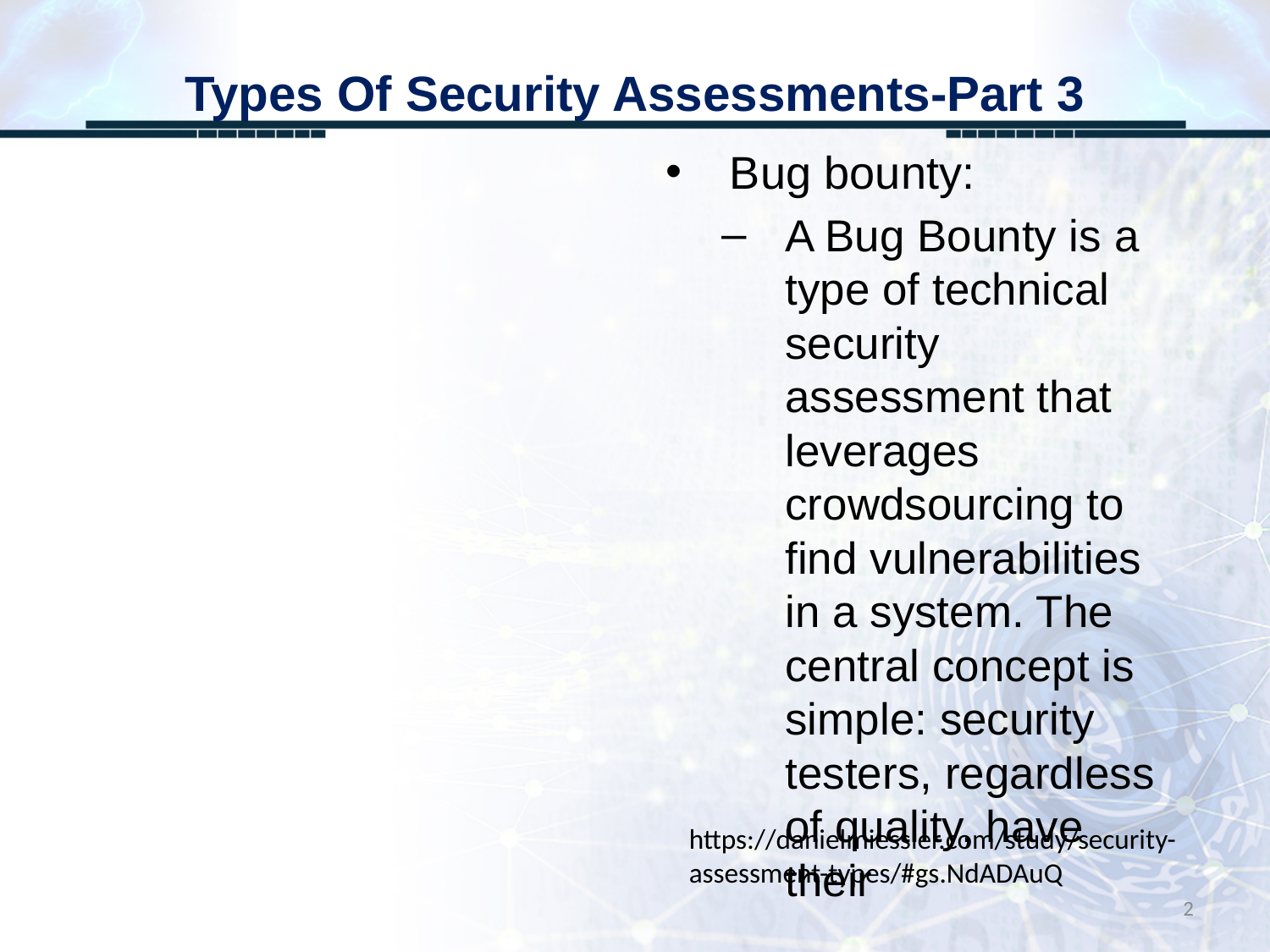

# Types Of Security Assessments-Part 3
Bug bounty:
A Bug Bounty is a type of technical security assessment that leverages crowdsourcing to find vulnerabilities in a system. The central concept is simple: security testers, regardless of quality, have their
https://danielmiessler.com/study/security-assessment-types/#gs.NdADAuQ
2